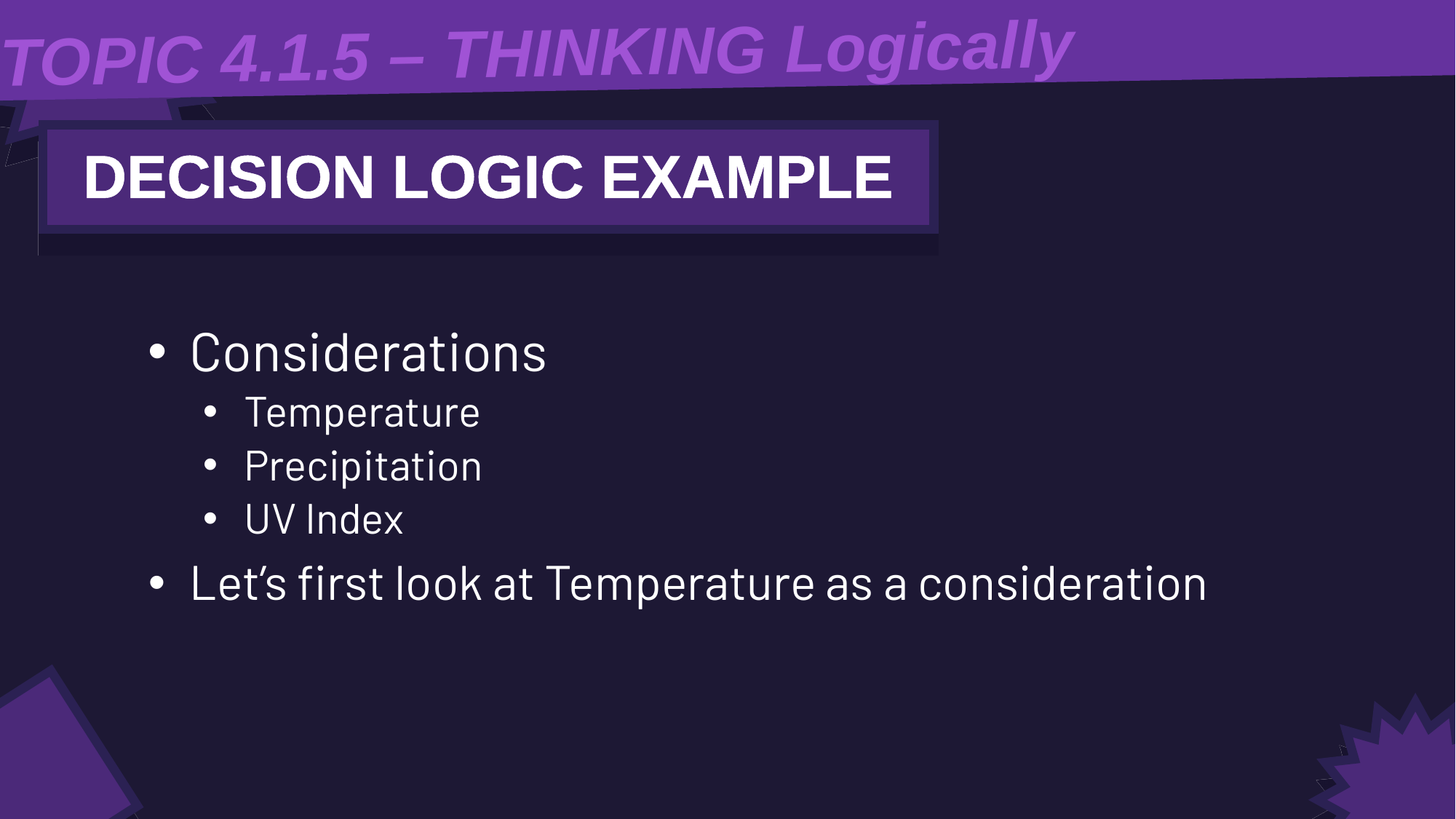

TOPIC 4.1.5 – THINKING Logically

DECISION LOGIC EXAMPLE
Considerations
Temperature
Precipitation
UV Index
Let’s first look at Temperature as a consideration